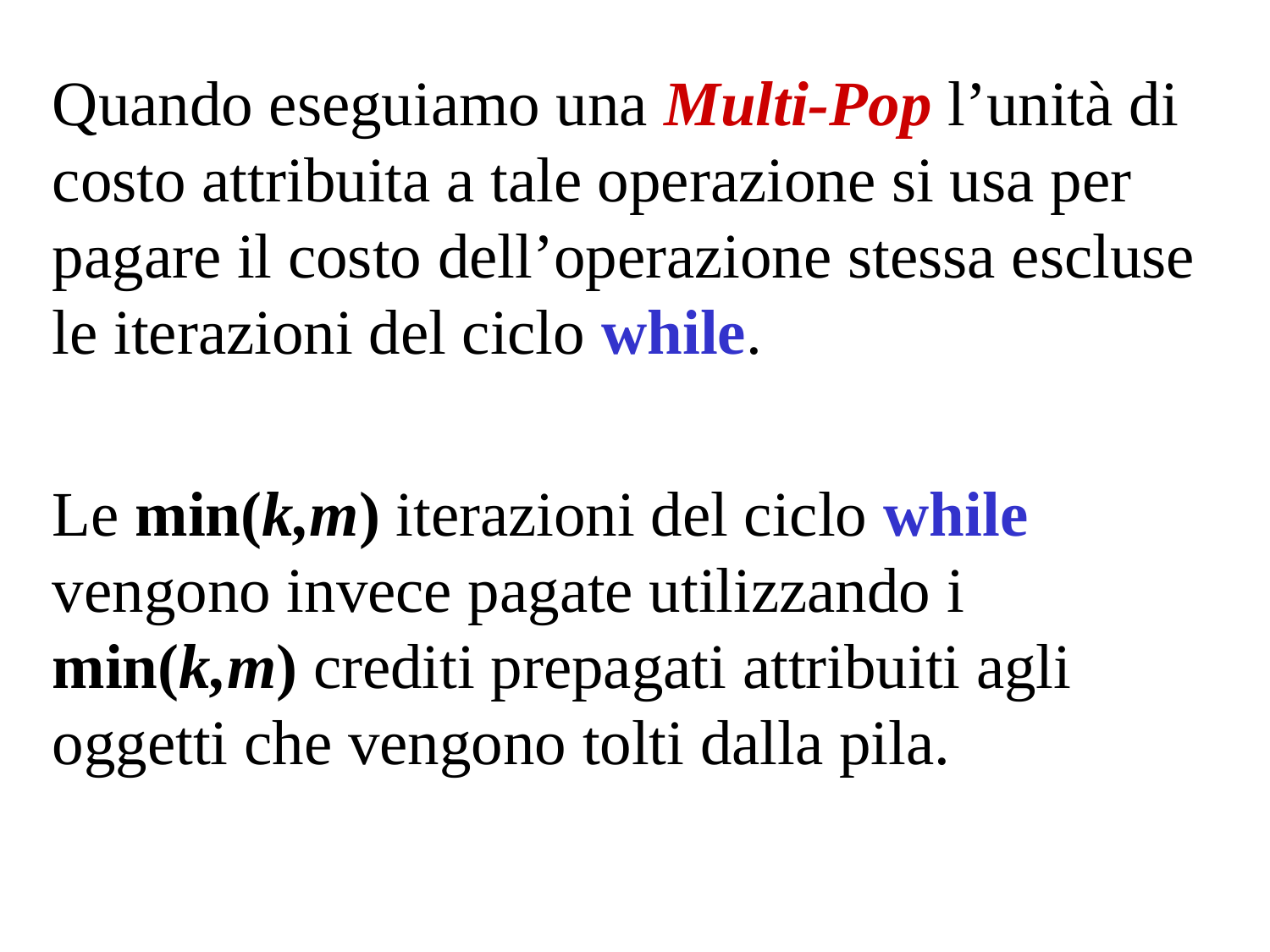

Quando eseguiamo una Multi-Pop l’unità di costo attribuita a tale operazione si usa per pagare il costo dell’operazione stessa escluse le iterazioni del ciclo while.
Le min(k,m) iterazioni del ciclo while vengono invece pagate utilizzando i min(k,m) crediti prepagati attribuiti agli oggetti che vengono tolti dalla pila.